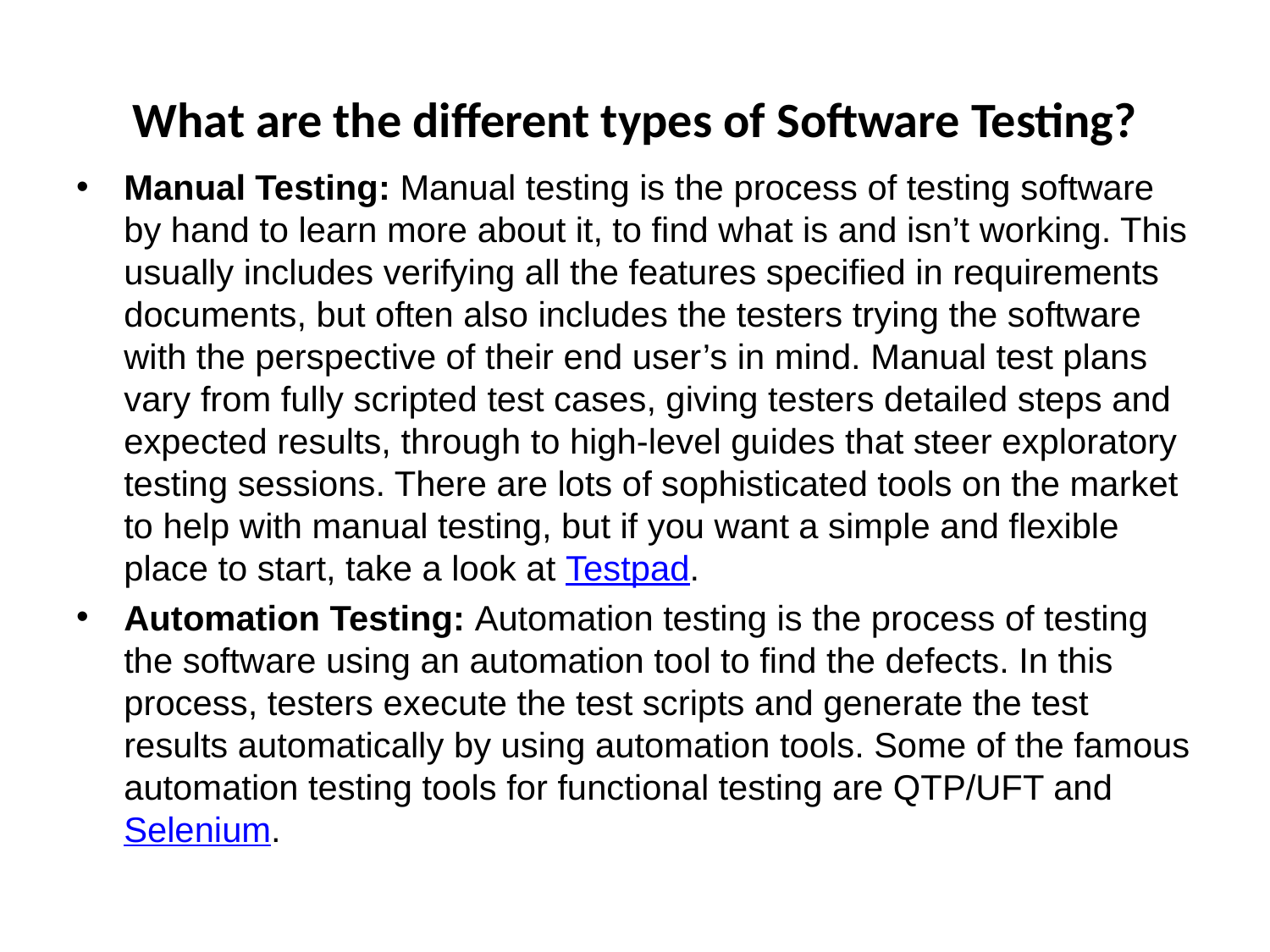

# What are the different types of Software Testing?
Manual Testing: Manual testing is the process of testing software by hand to learn more about it, to find what is and isn’t working. This usually includes verifying all the features specified in requirements documents, but often also includes the testers trying the software with the perspective of their end user’s in mind. Manual test plans vary from fully scripted test cases, giving testers detailed steps and expected results, through to high-level guides that steer exploratory testing sessions. There are lots of sophisticated tools on the market to help with manual testing, but if you want a simple and flexible place to start, take a look at Testpad.
Automation Testing: Automation testing is the process of testing the software using an automation tool to find the defects. In this process, testers execute the test scripts and generate the test results automatically by using automation tools. Some of the famous automation testing tools for functional testing are QTP/UFT and Selenium.